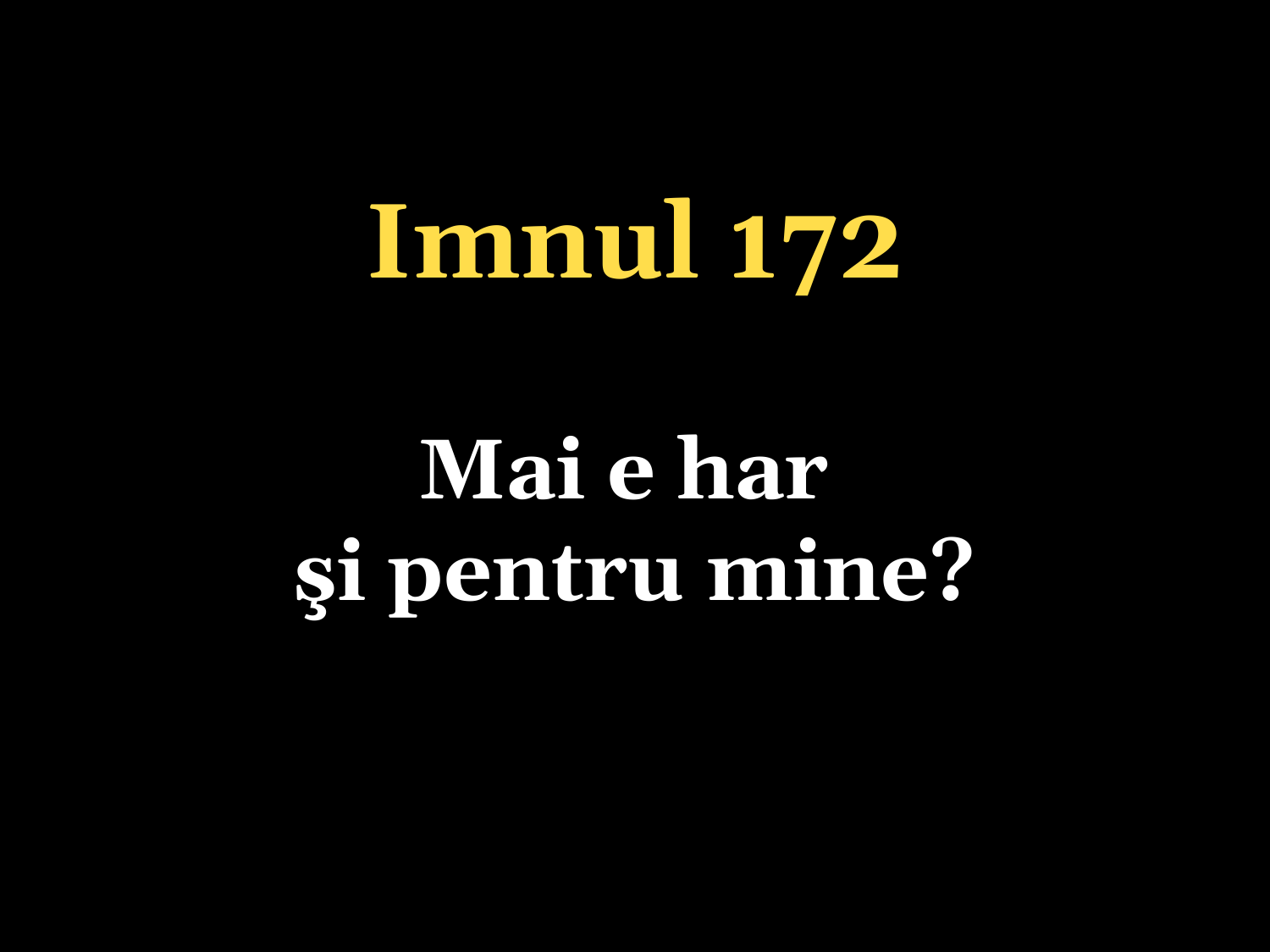

Imnul 172

Mai e har
şi pentru mine?
131/920